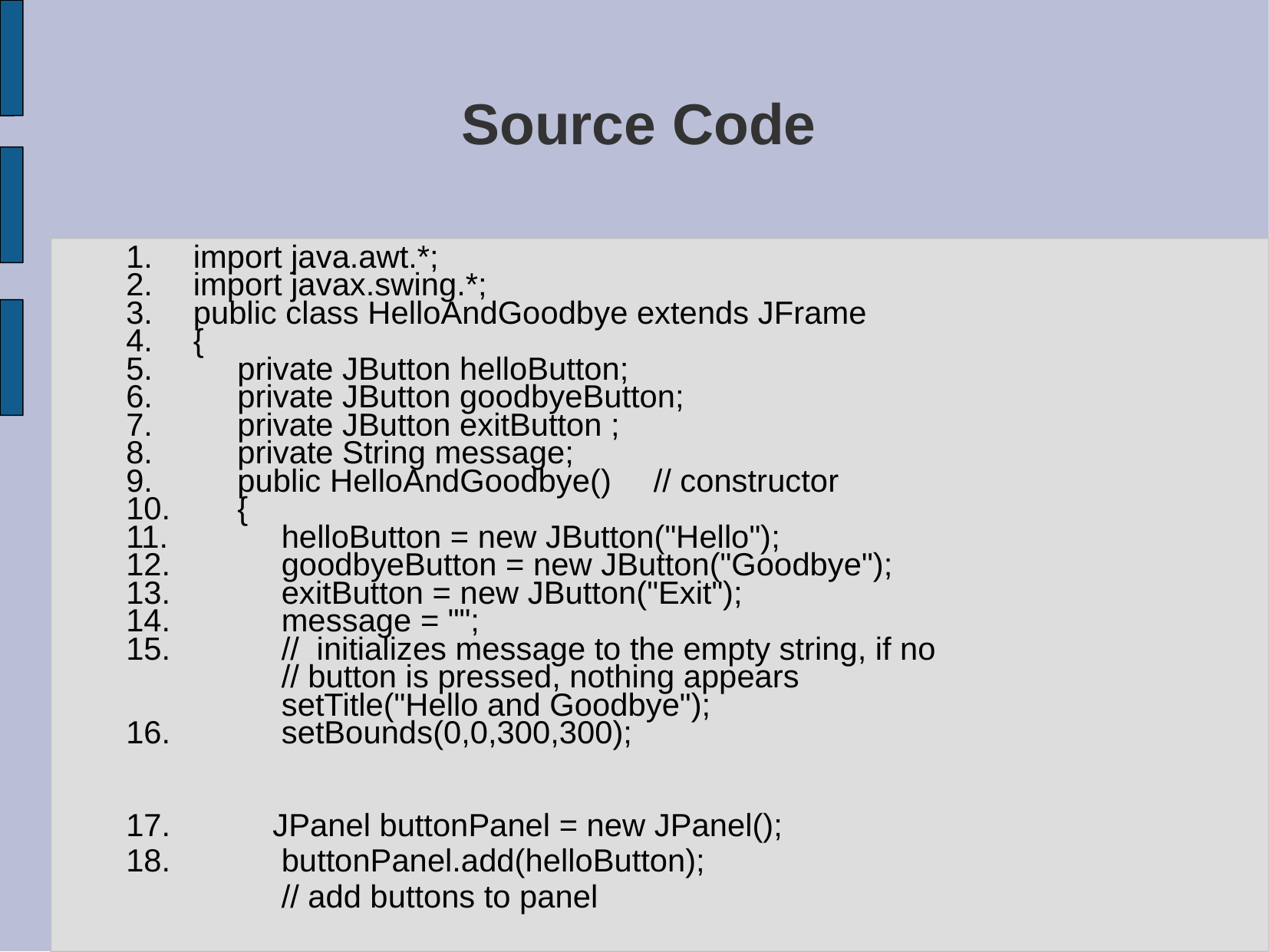

# Source Code
import java.awt.*;
import javax.swing.*;
public class HelloAndGoodbye extends JFrame
{
     private JButton helloButton;
     private JButton goodbyeButton;
     private JButton exitButton ;
     private String message;
     public HelloAndGoodbye()  	// constructor
     {
          helloButton = new JButton("Hello");
          goodbyeButton = new JButton("Goodbye");
          exitButton = new JButton("Exit");
          message = "";
          //  initializes message to the empty string, if no
          // button is pressed, nothing appears
          setTitle("Hello and Goodbye");
          setBounds(0,0,300,300);

         JPanel buttonPanel = new JPanel();
          buttonPanel.add(helloButton);
          // add buttons to panel